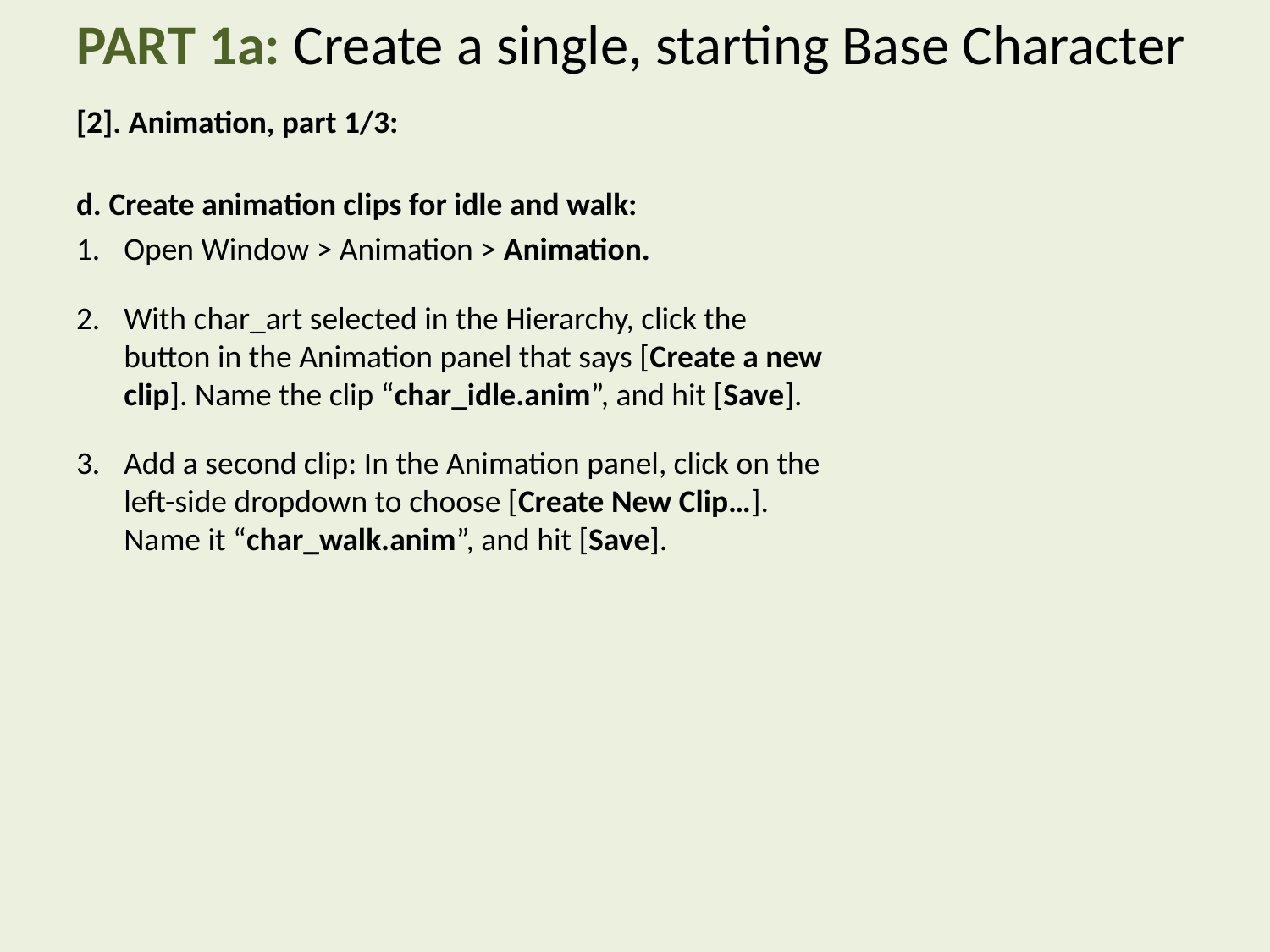

# PART 1a: Create a single, starting Base Character
[2]. Animation, part 1/3:
d. Create animation clips for idle and walk:
Open Window > Animation > Animation.

With char_art selected in the Hierarchy, click the button in the Animation panel that says [Create a new clip]. Name the clip “char_idle.anim”, and hit [Save].

Add a second clip: In the Animation panel, click on the left-side dropdown to choose [Create New Clip…]. Name it “char_walk.anim”, and hit [Save].